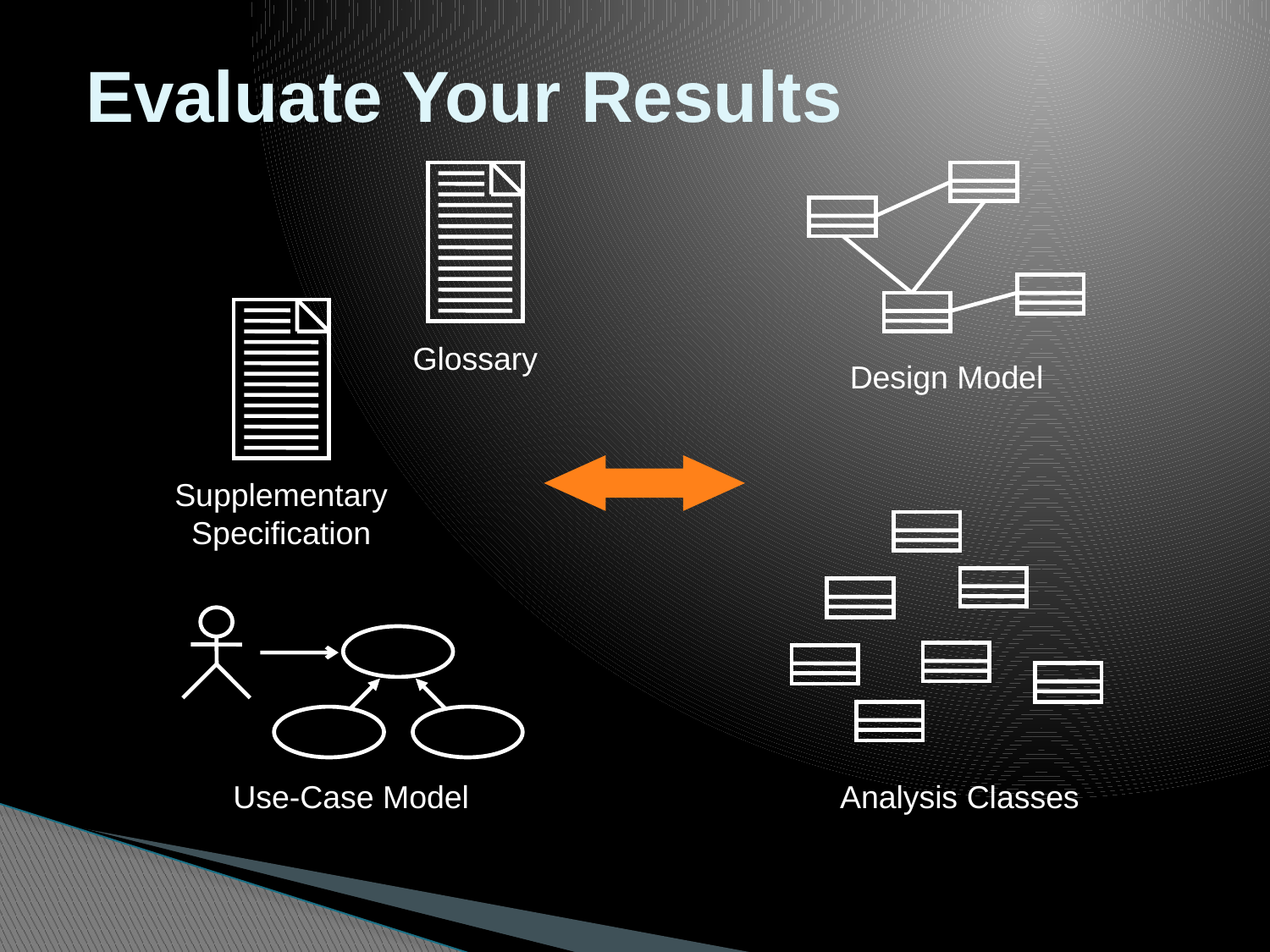

# Evaluate Your Results

Glossary

Supplementary
Specification

Use-Case Model

Design Model

Analysis Classes